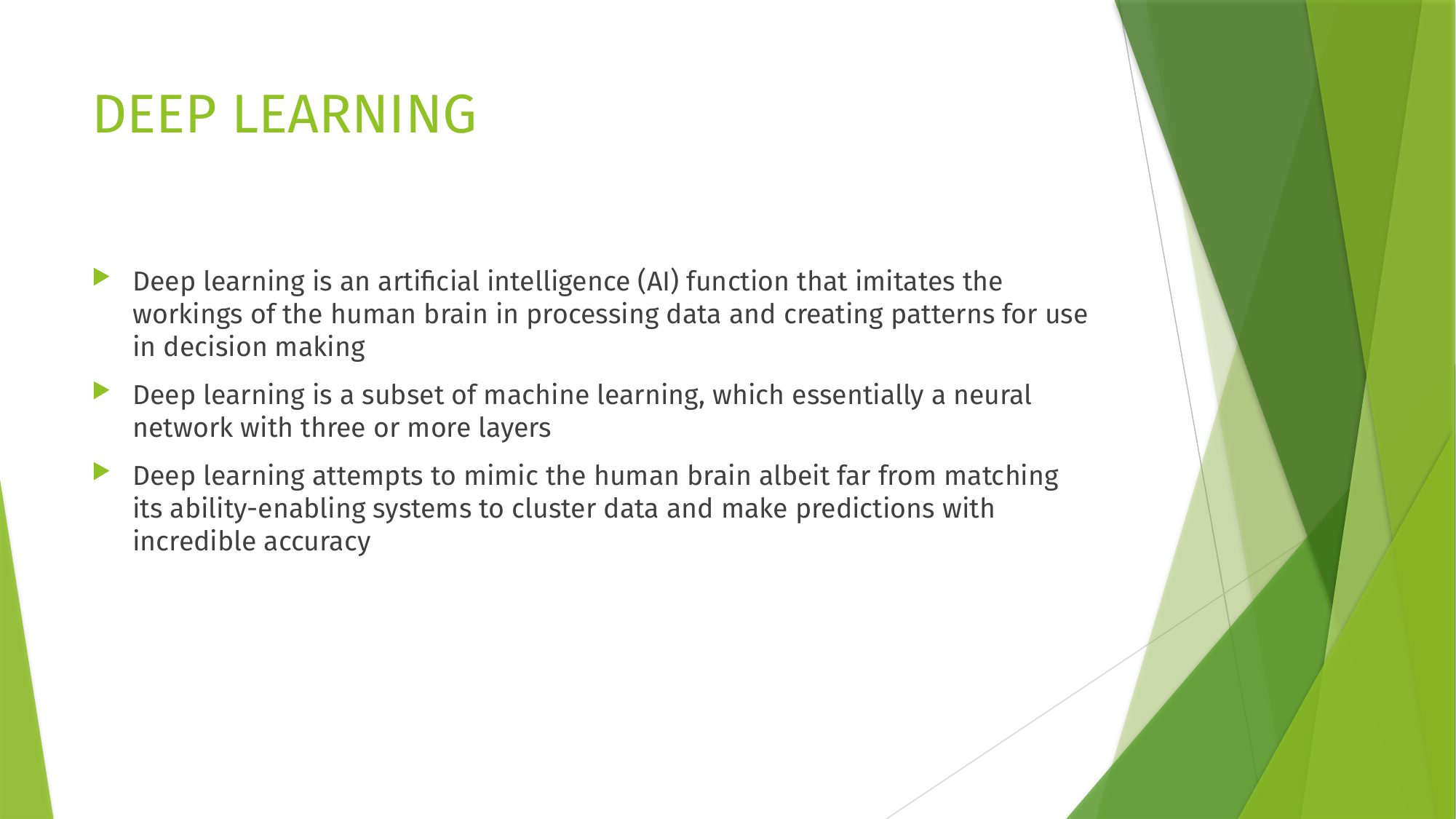

# DEEP LEARNING
Deep learning is an artificial intelligence (AI) function that imitates the workings of the human brain in processing data and creating patterns for use in decision making
Deep learning is a subset of machine learning, which essentially a neural network with three or more layers
Deep learning attempts to mimic the human brain albeit far from matching its ability-enabling systems to cluster data and make predictions with incredible accuracy